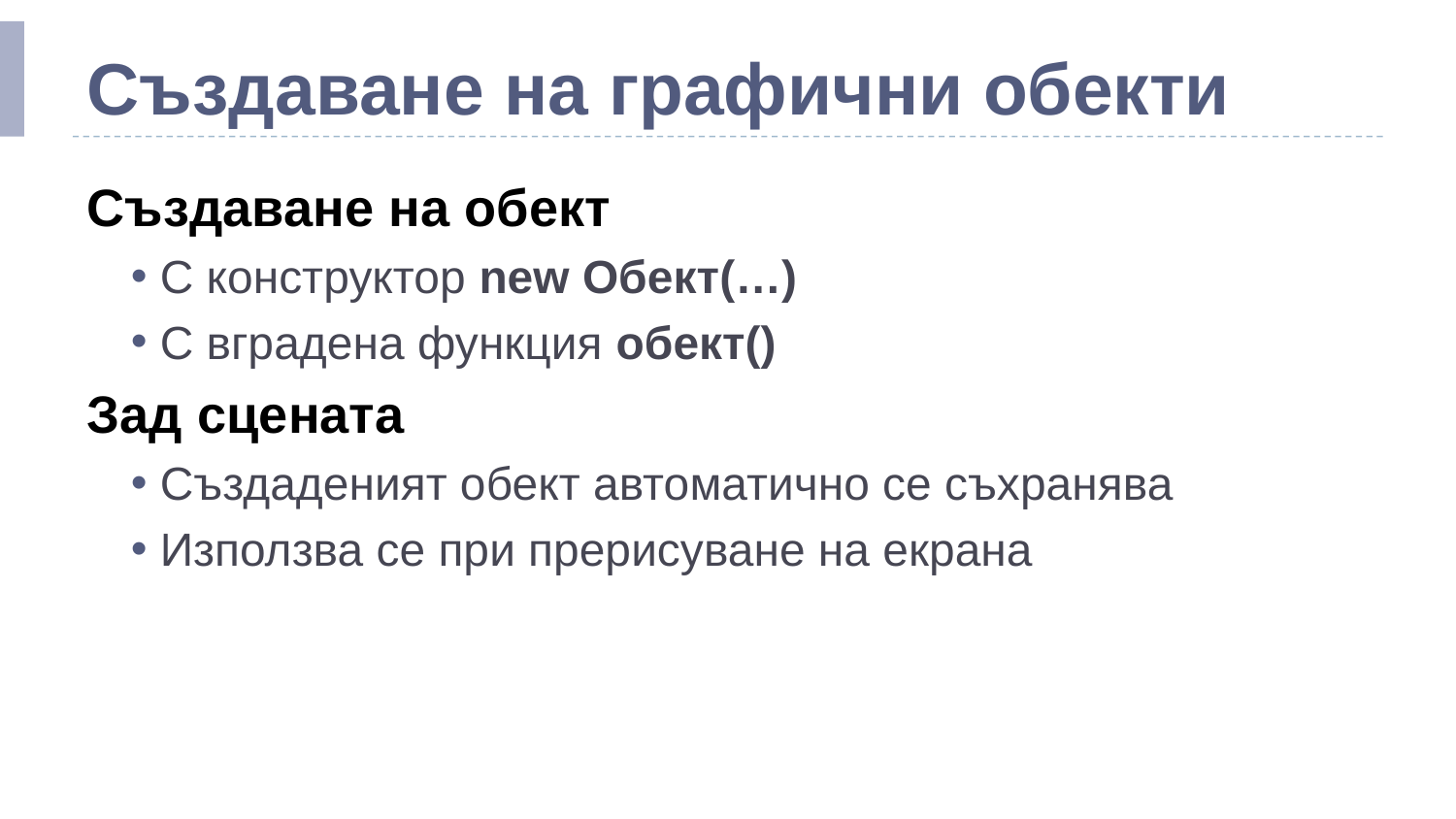

# Създаване на графични обекти
Създаване на обект
С конструктор new Обект(…)
С вградена функция обект()
Зад сцената
Създаденият обект автоматично се съхранява
Използва се при прерисуване на екрана